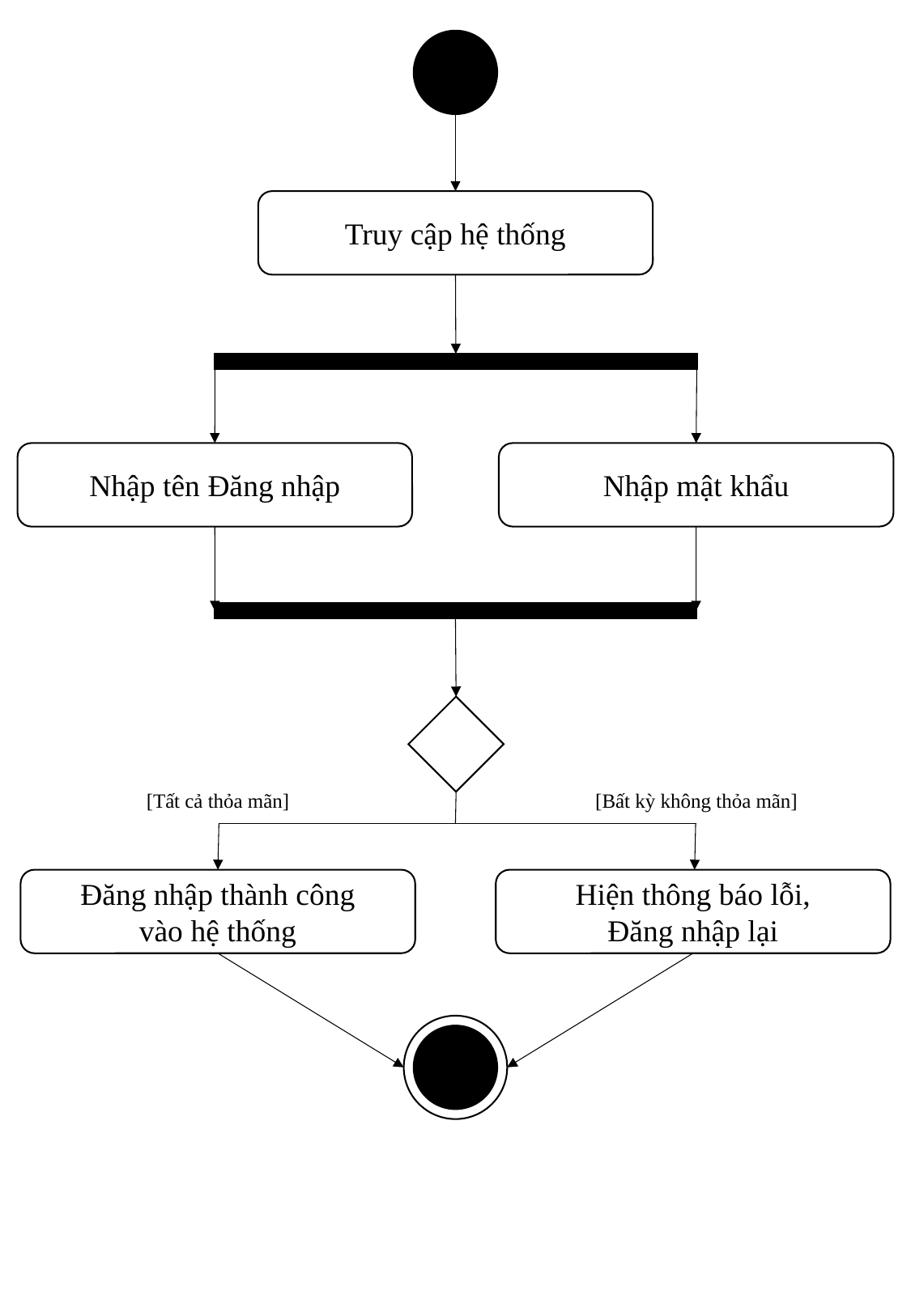

Truy cập hệ thống

Nhập tên Đăng nhập
Nhập mật khẩu

[Tất cả thỏa mãn]
[Bất kỳ không thỏa mãn]
Đăng nhập thành công
vào hệ thống
Hiện thông báo lỗi,
Đăng nhập lại